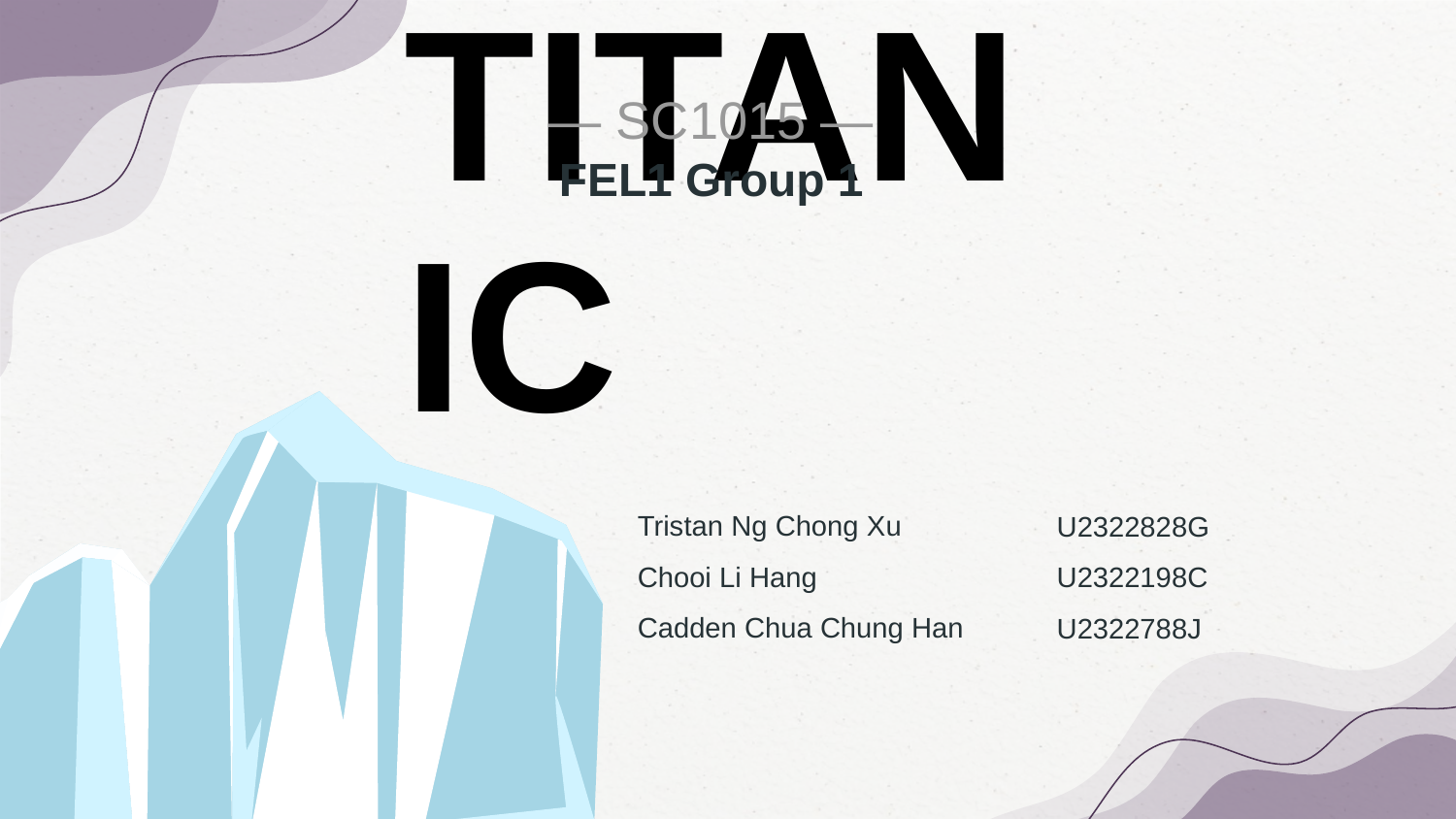

— SC1015 —
FEL1 Group 1
# TITANIC

Tristan Ng Chong Xu
Chooi Li Hang
Cadden Chua Chung Han
U2322828G
U2322198C
U2322788J